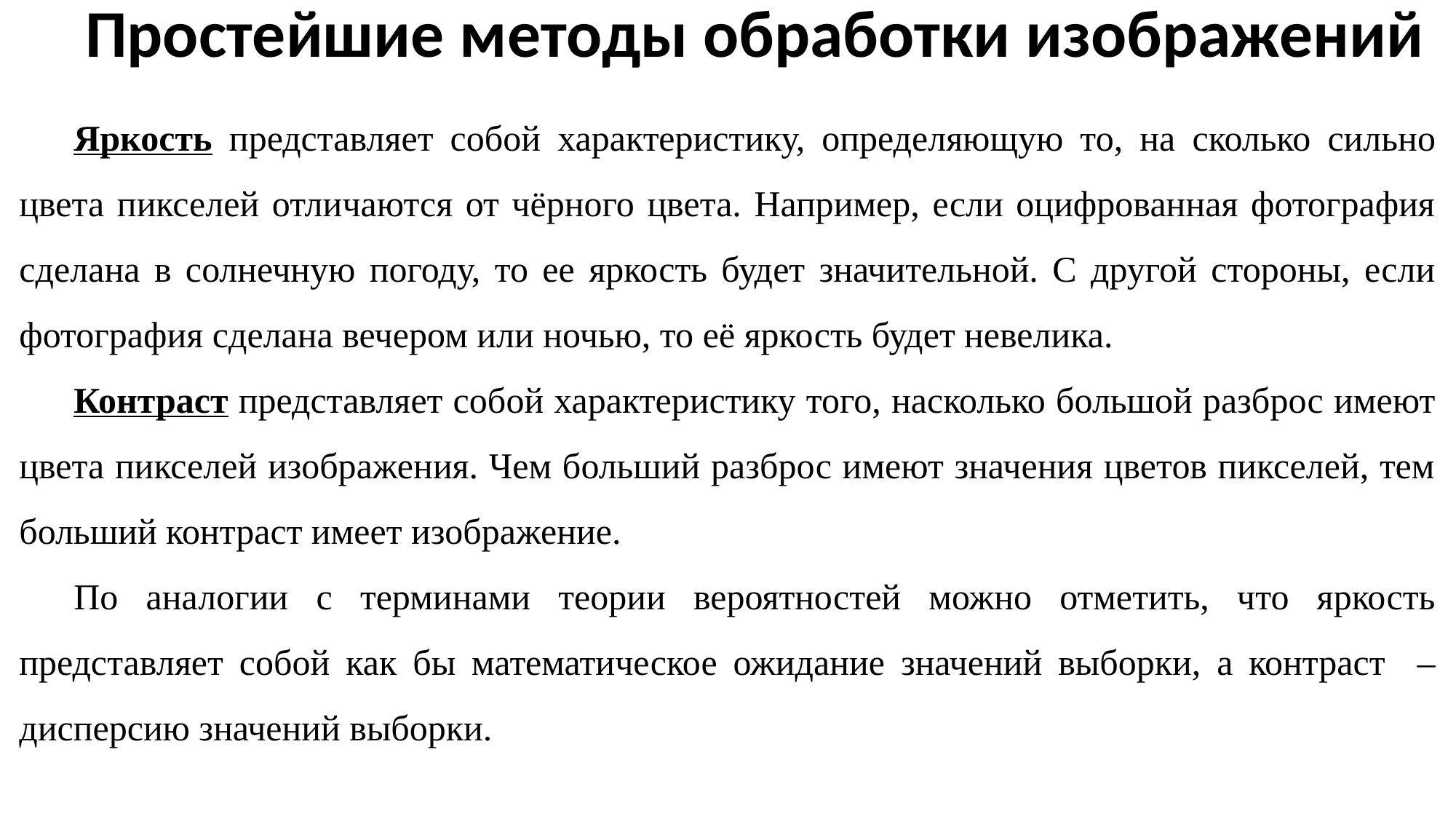

Простейшие методы обработки изображений
Яркость представляет собой характеристику, определяющую то, на сколько сильно цвета пикселей отличаются от чёрного цвета. Например, если оцифрованная фотография сделана в солнечную погоду, то ее яркость будет значительной. С другой стороны, если фотография сделана вечером или ночью, то её яркость будет невелика.
Контраст представляет собой характеристику того, насколько большой разброс имеют цвета пикселей изображения. Чем больший разброс имеют значения цветов пикселей, тем больший контраст имеет изображение.
По аналогии с терминами теории вероятностей можно отметить, что яркость представляет собой как бы математическое ожидание значений выборки, а контраст  – дисперсию значений выборки.